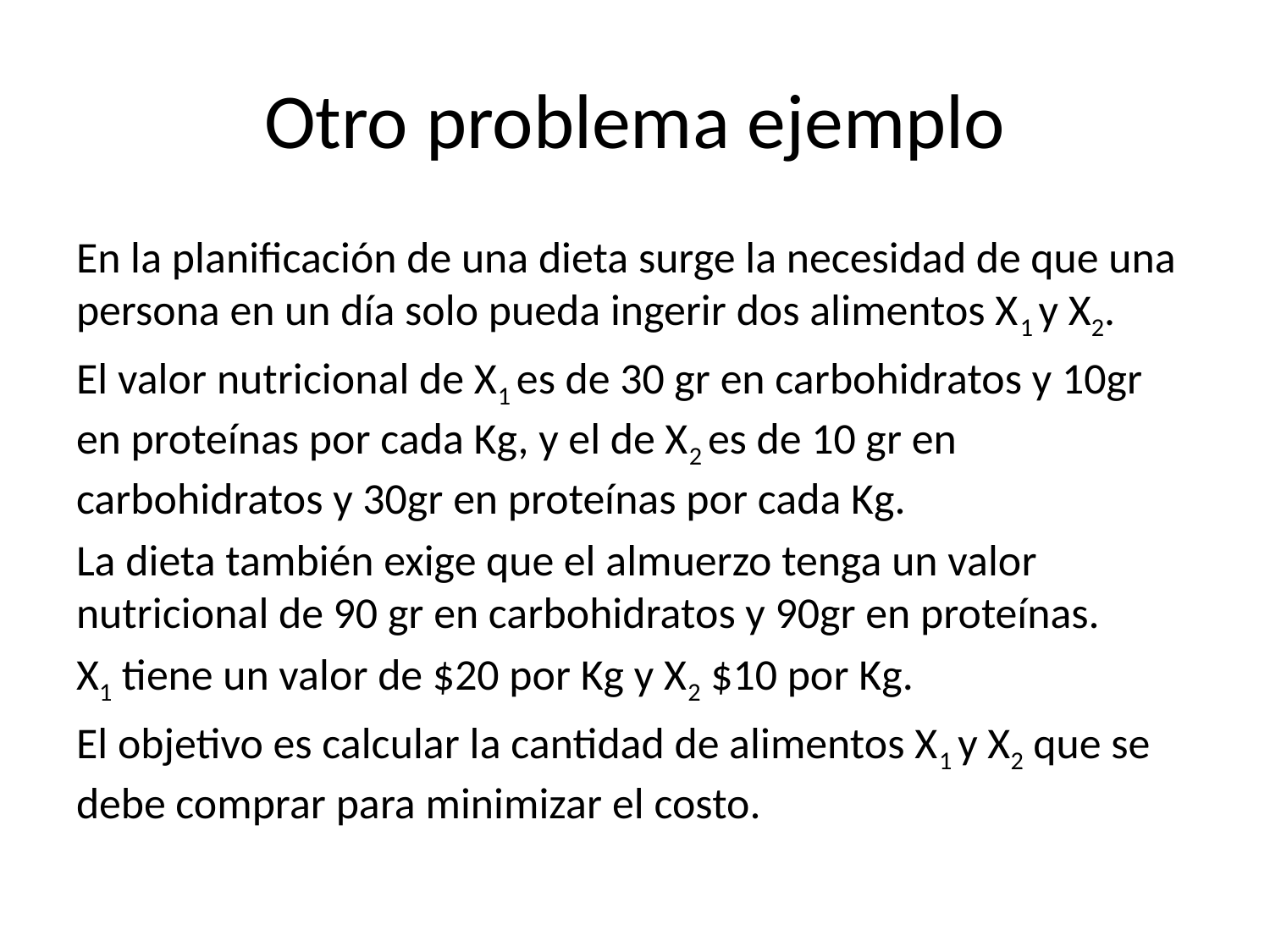

# Otro problema ejemplo
En la planificación de una dieta surge la necesidad de que una persona en un día solo pueda ingerir dos alimentos X1 y X2.
El valor nutricional de X1 es de 30 gr en carbohidratos y 10gr en proteínas por cada Kg, y el de X2 es de 10 gr en carbohidratos y 30gr en proteínas por cada Kg.
La dieta también exige que el almuerzo tenga un valor nutricional de 90 gr en carbohidratos y 90gr en proteínas.
X1 tiene un valor de $20 por Kg y X2 $10 por Kg.
El objetivo es calcular la cantidad de alimentos X1 y X2 que se debe comprar para minimizar el costo.